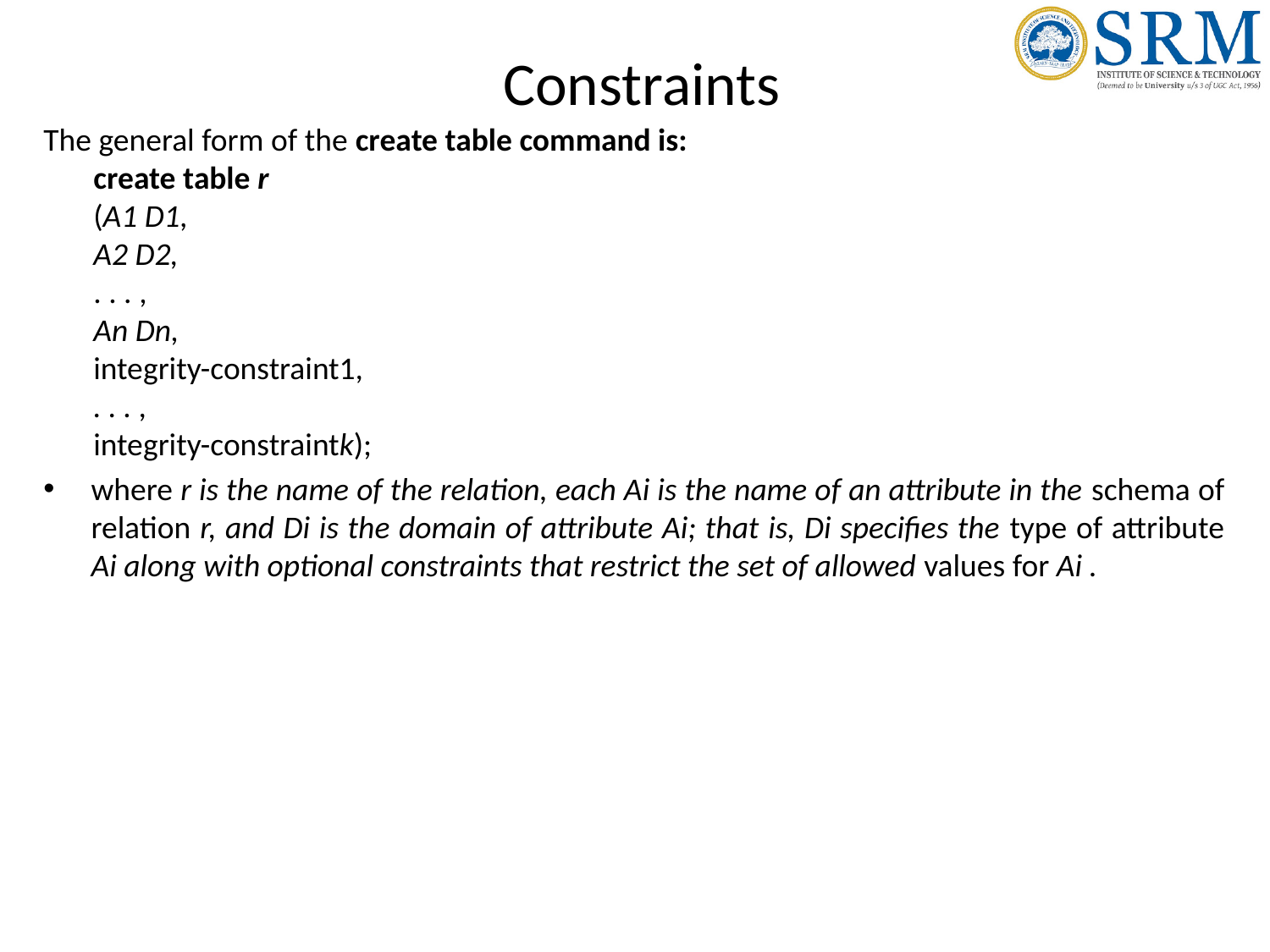

# Constraints
The general form of the create table command is:
create table r
(A1 D1,
A2 D2,
. . . ,
An Dn,
integrity-constraint1,
. . . ,
integrity-constraintk);
where r is the name of the relation, each Ai is the name of an attribute in the schema of relation r, and Di is the domain of attribute Ai; that is, Di specifies the type of attribute Ai along with optional constraints that restrict the set of allowed values for Ai .